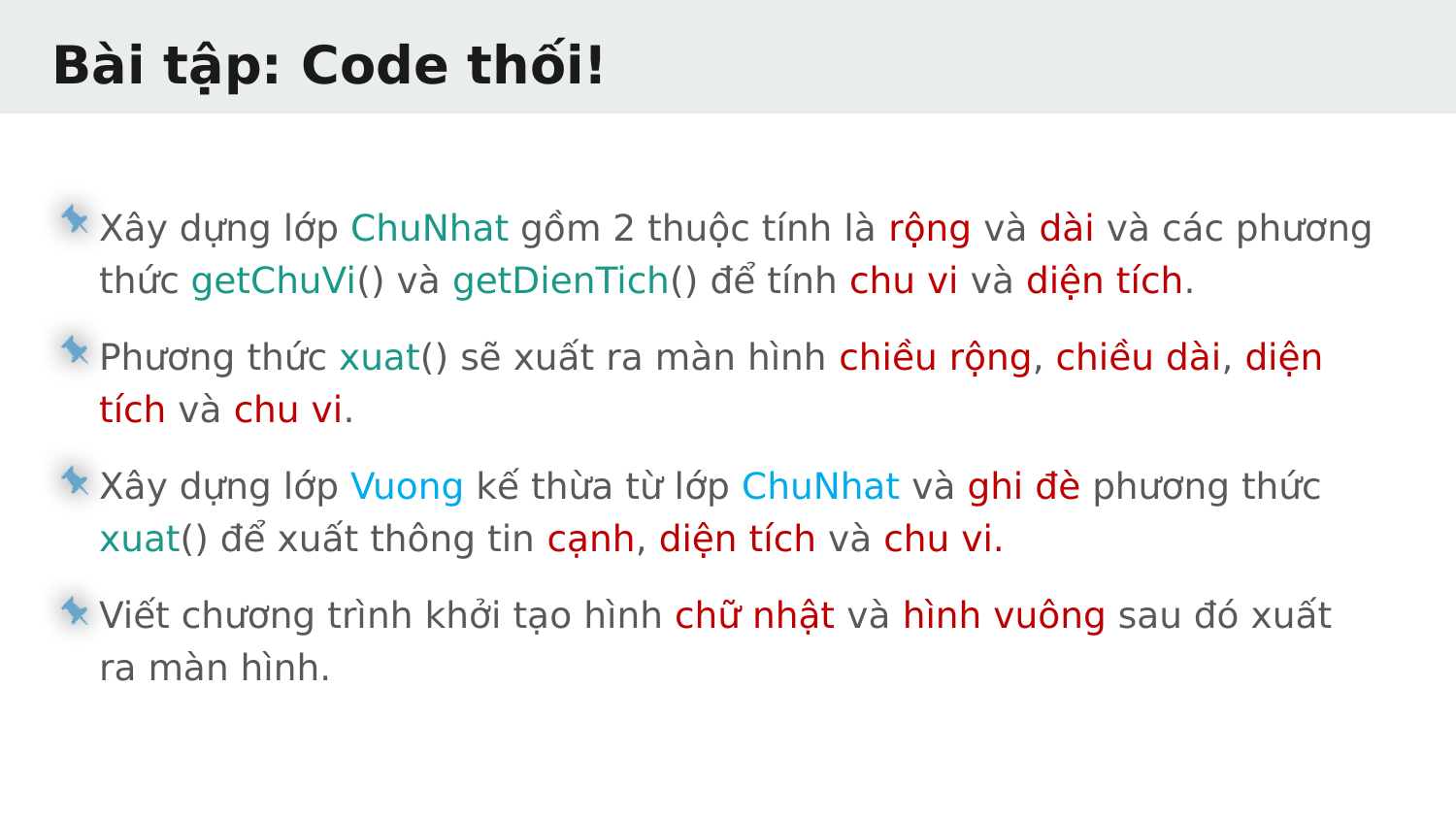

# Bài tập: Code thối!
Xây dựng lớp ChuNhat gồm 2 thuộc tính là rộng và dài và các phương thức getChuVi() và getDienTich() để tính chu vi và diện tích.
Phương thức xuat() sẽ xuất ra màn hình chiều rộng, chiều dài, diện tích và chu vi.
Xây dựng lớp Vuong kế thừa từ lớp ChuNhat và ghi đè phương thức xuat() để xuất thông tin cạnh, diện tích và chu vi.
Viết chương trình khởi tạo hình chữ nhật và hình vuông sau đó xuất ra màn hình.